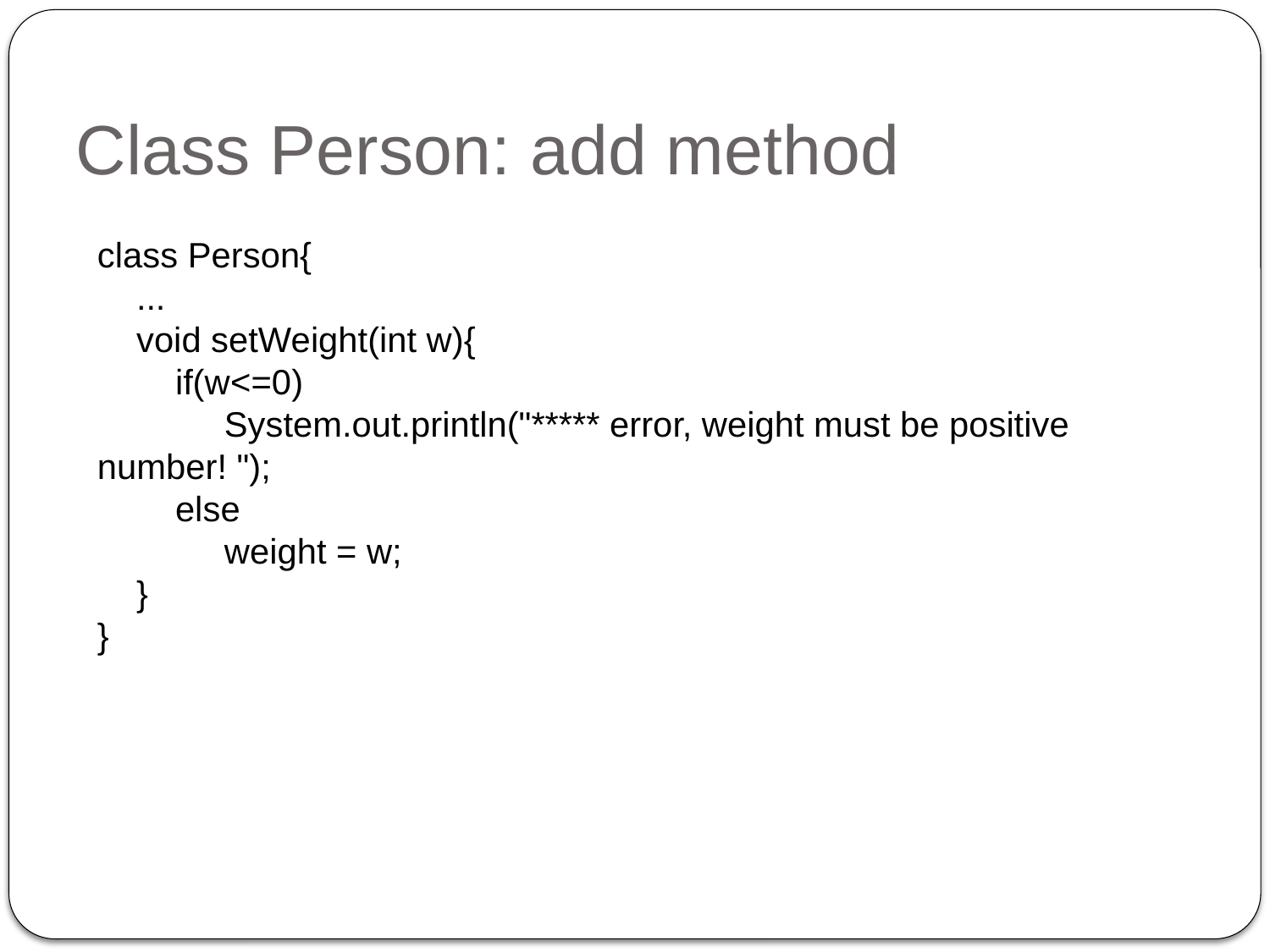

# Class Person: add method
class Person{
    ...
    void setWeight(int w){
        if(w<=0)
	System.out.println("***** error, weight must be positive number! ");
        else
	weight = w;
    }
}